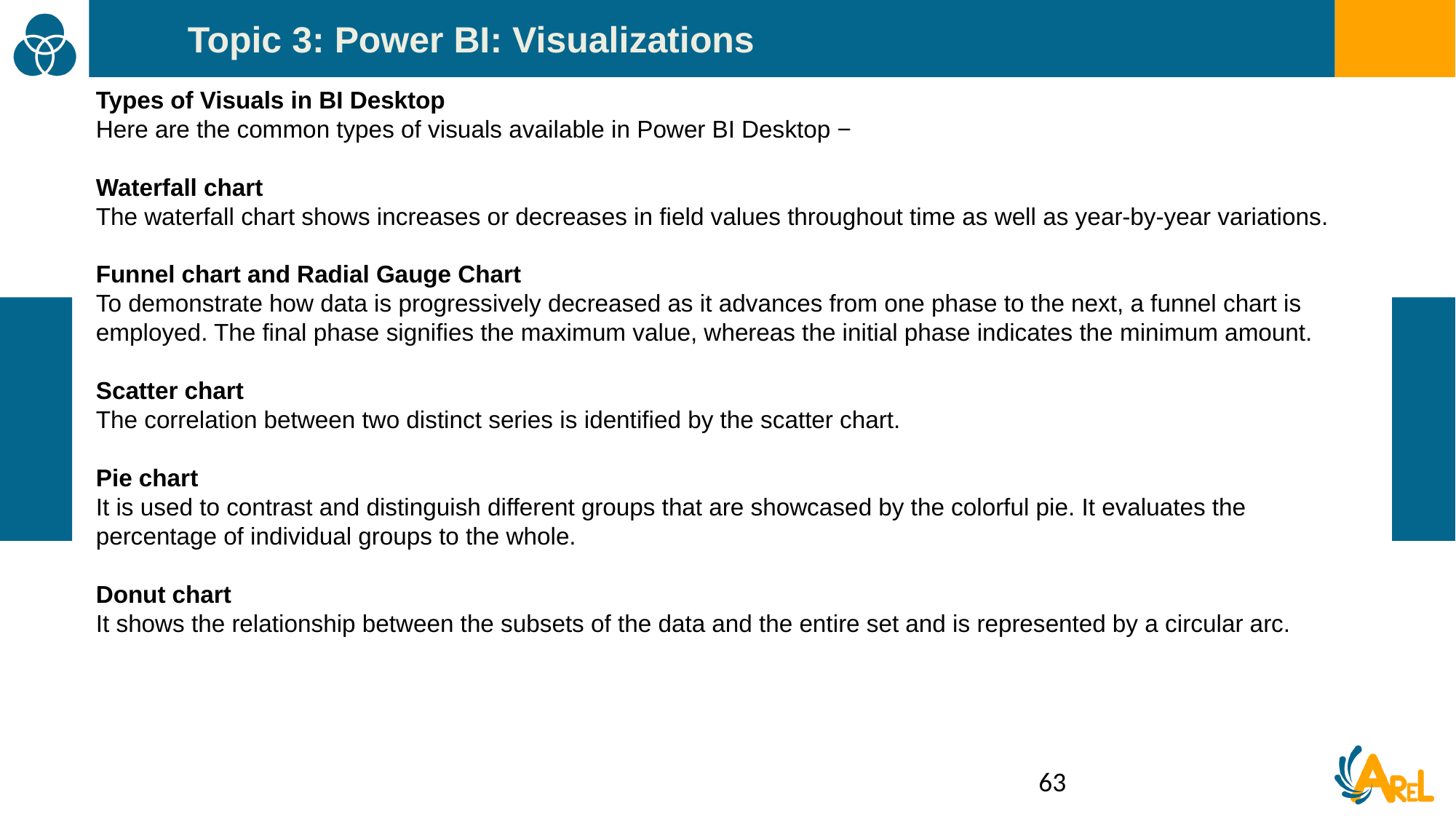

Topic 3: Power BI: Visualizations
Types of Visuals in BI Desktop
Here are the common types of visuals available in Power BI Desktop −

Waterfall chart
The waterfall chart shows increases or decreases in field values throughout time as well as year-by-year variations.

Funnel chart and Radial Gauge Chart
To demonstrate how data is progressively decreased as it advances from one phase to the next, a funnel chart is employed. The final phase signifies the maximum value, whereas the initial phase indicates the minimum amount.

Scatter chart
The correlation between two distinct series is identified by the scatter chart.

Pie chart
It is used to contrast and distinguish different groups that are showcased by the colorful pie. It evaluates the percentage of individual groups to the whole.

Donut chart
It shows the relationship between the subsets of the data and the entire set and is represented by a circular arc.

63